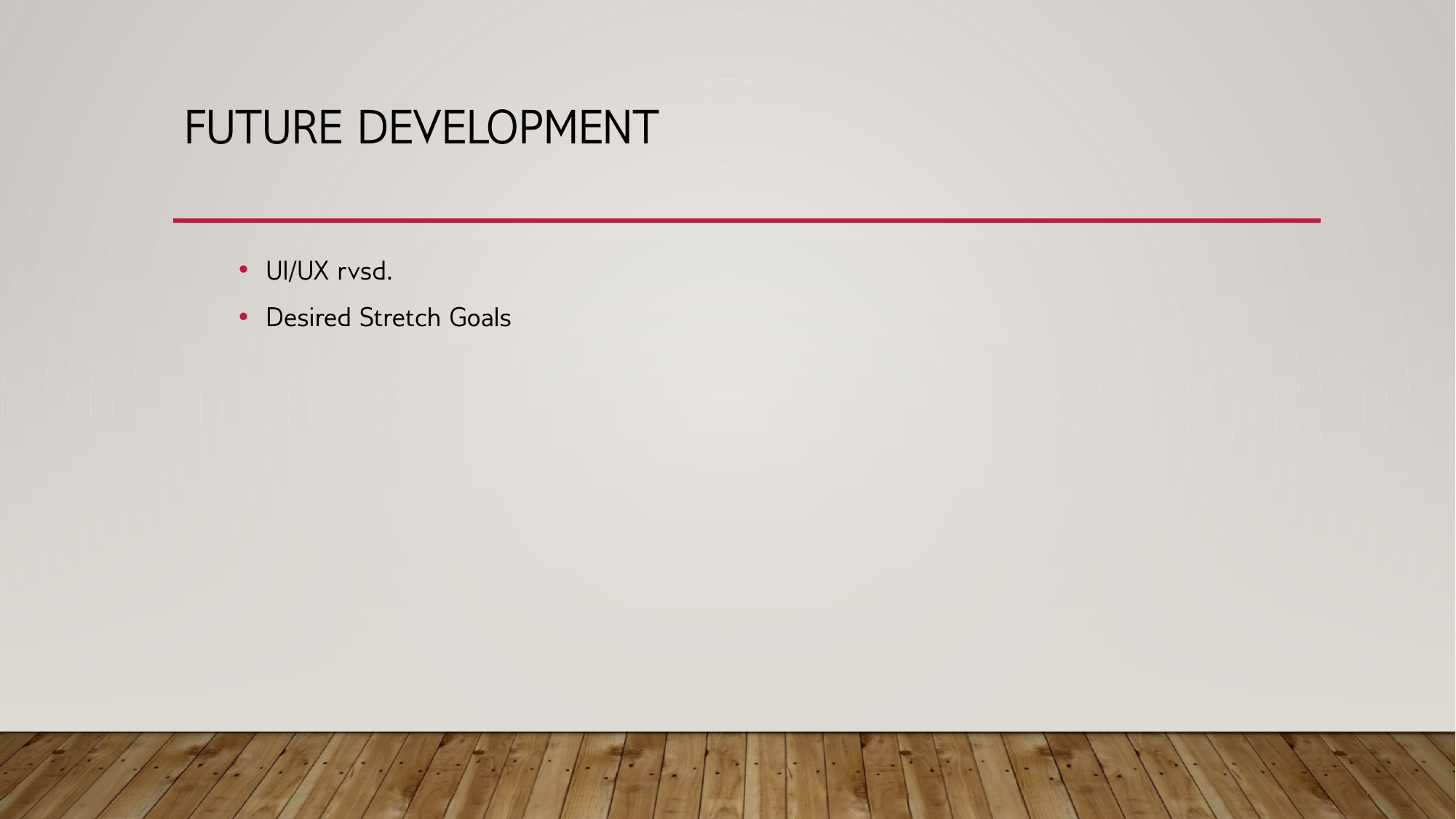

# Future Development
UI/UX rvsd.
Desired Stretch Goals